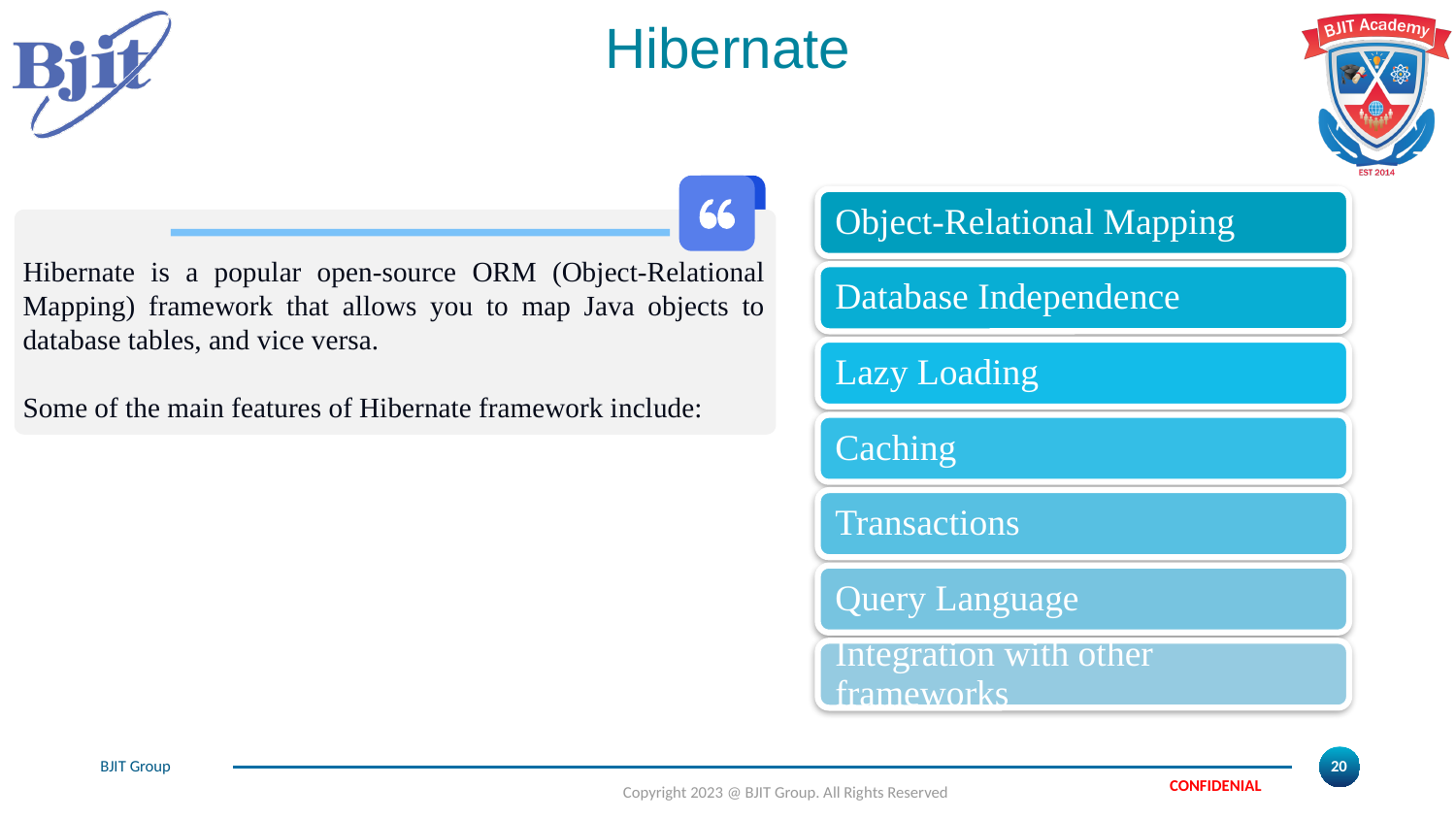

# Hibernate

Hibernate is a popular open-source ORM (Object-Relational Mapping) framework that allows you to map Java objects to database tables, and vice versa.

Some of the main features of Hibernate framework include:
Object-Relational Mapping
Database Independence
Lazy Loading
Caching
Transactions
Query Language
Integration with other frameworks